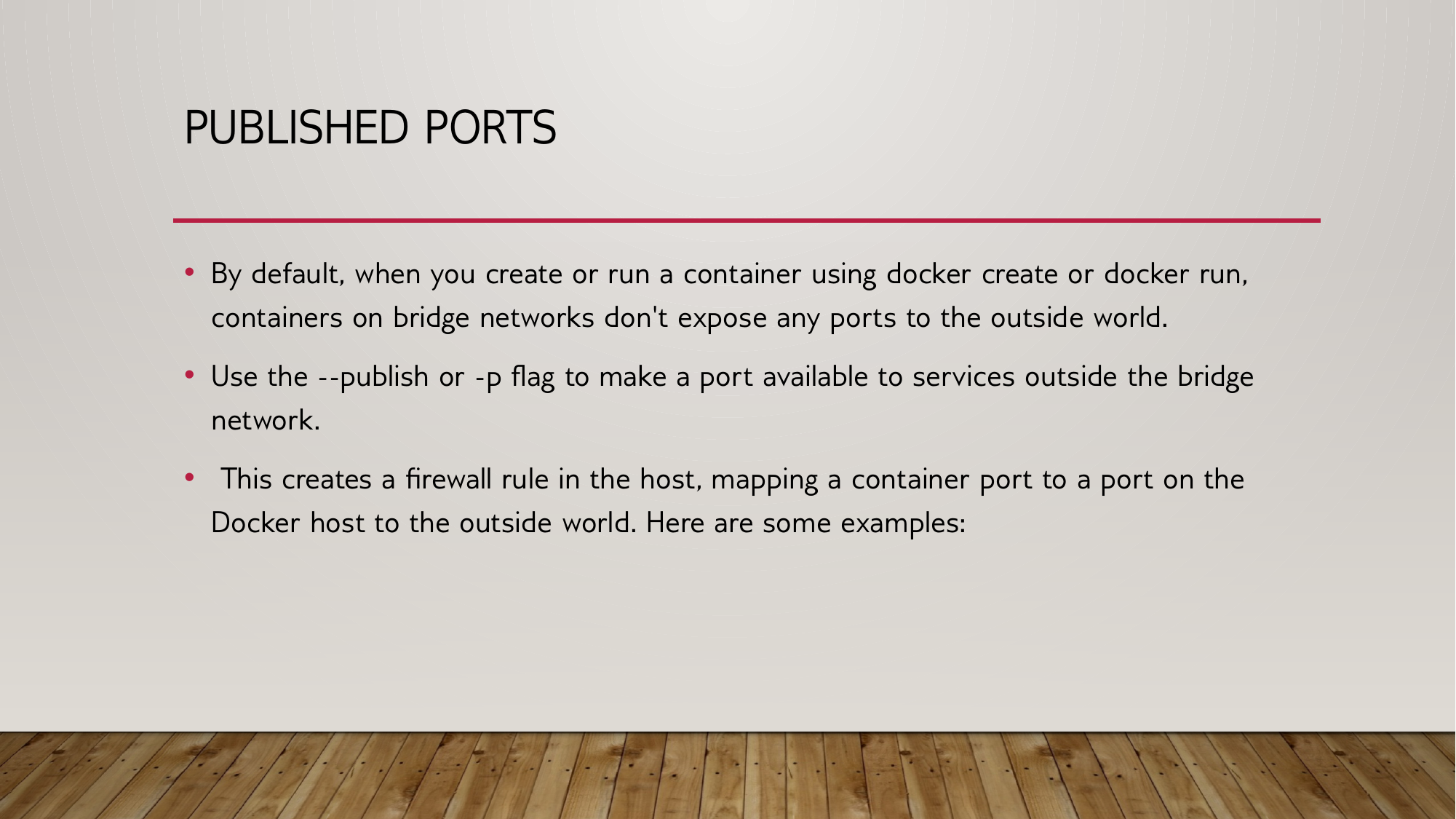

# Published Ports
By default, when you create or run a container using docker create or docker run, containers on bridge networks don't expose any ports to the outside world.
Use the --publish or -p flag to make a port available to services outside the bridge network.
 This creates a firewall rule in the host, mapping a container port to a port on the Docker host to the outside world. Here are some examples: